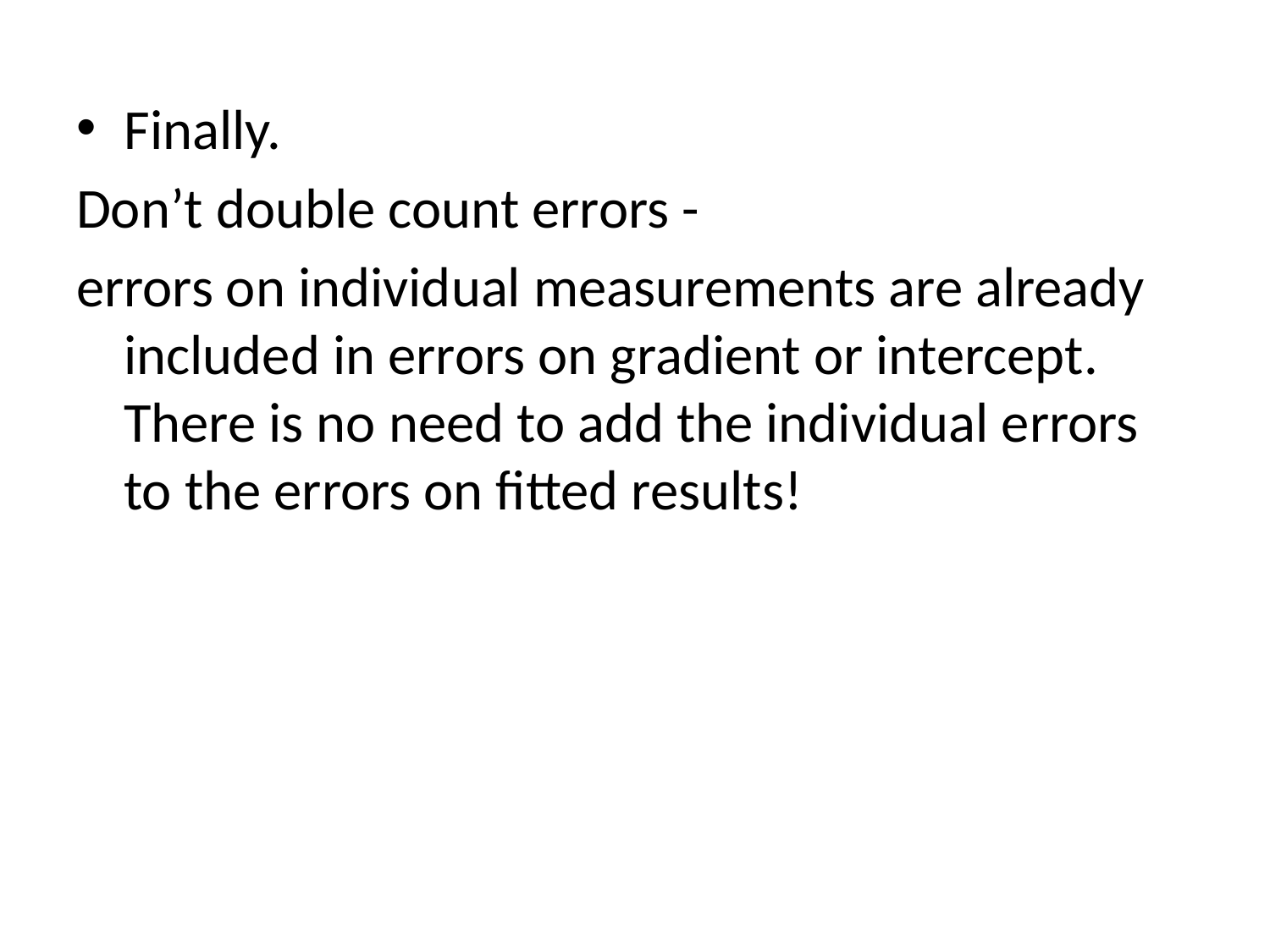

Finally.
Don’t double count errors -
errors on individual measurements are already included in errors on gradient or intercept. There is no need to add the individual errors to the errors on fitted results!